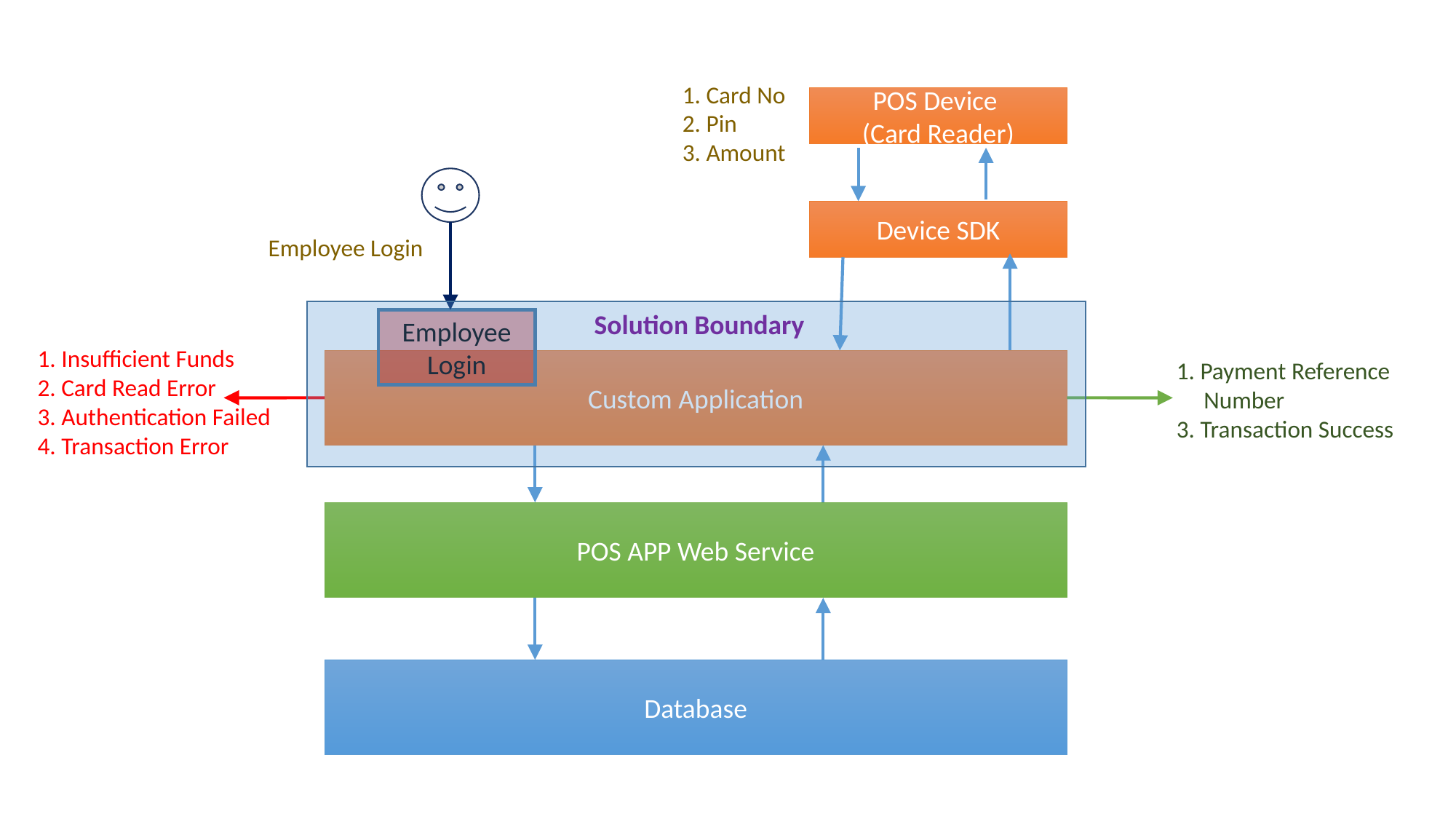

1. Card No
2. Pin
3. Amount
POS Device
(Card Reader)

Device SDK
Employee Login

Solution Boundary
Employee Login
1. Insufficient Funds
2. Card Read Error
3. Authentication Failed
4. Transaction Error
Custom Application
1. Payment Reference
     Number
3. Transaction Success
POS APP Web Service
Database